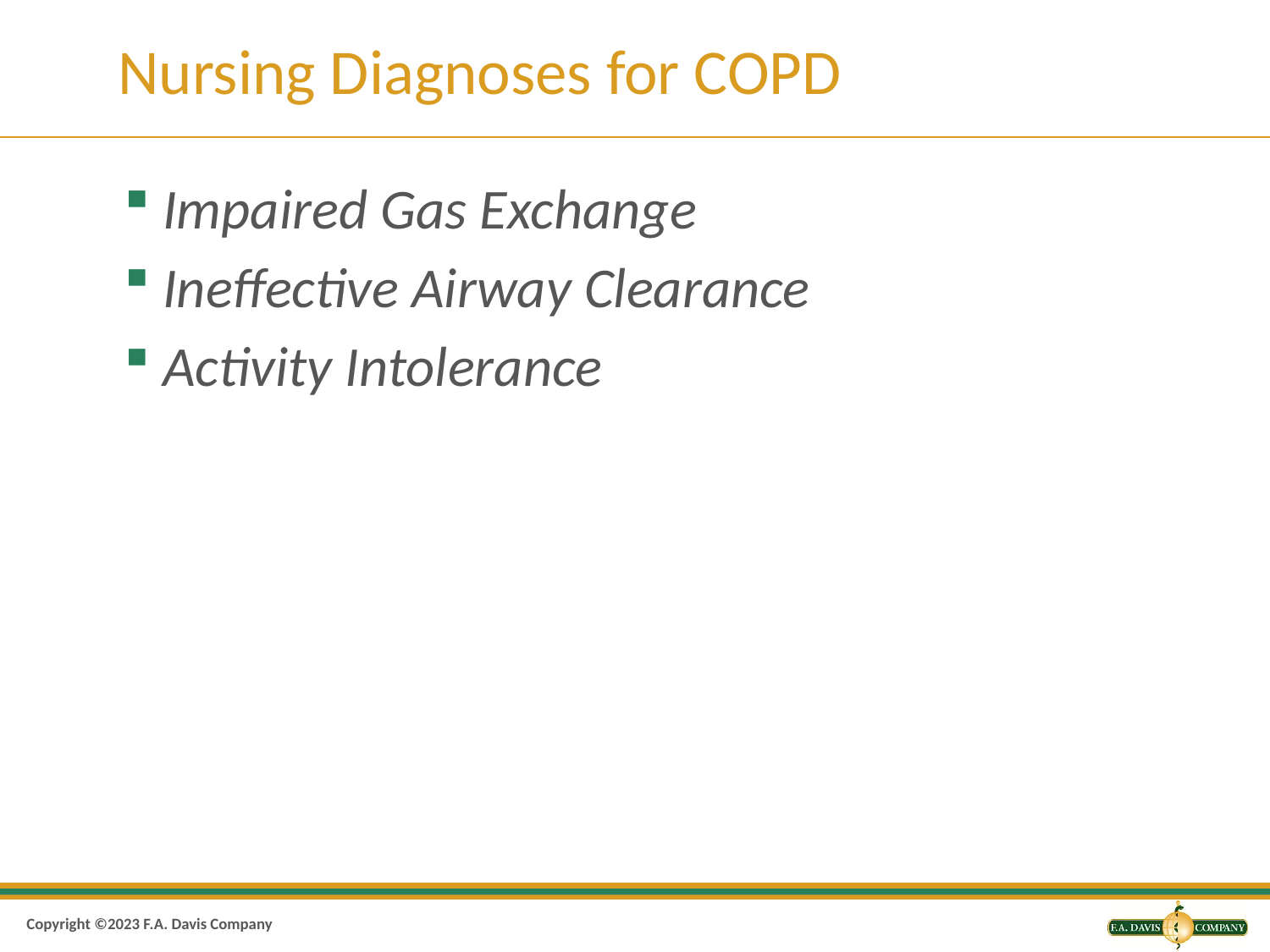

# Nursing Diagnoses for COPD
Impaired Gas Exchange
Ineffective Airway Clearance
Activity Intolerance